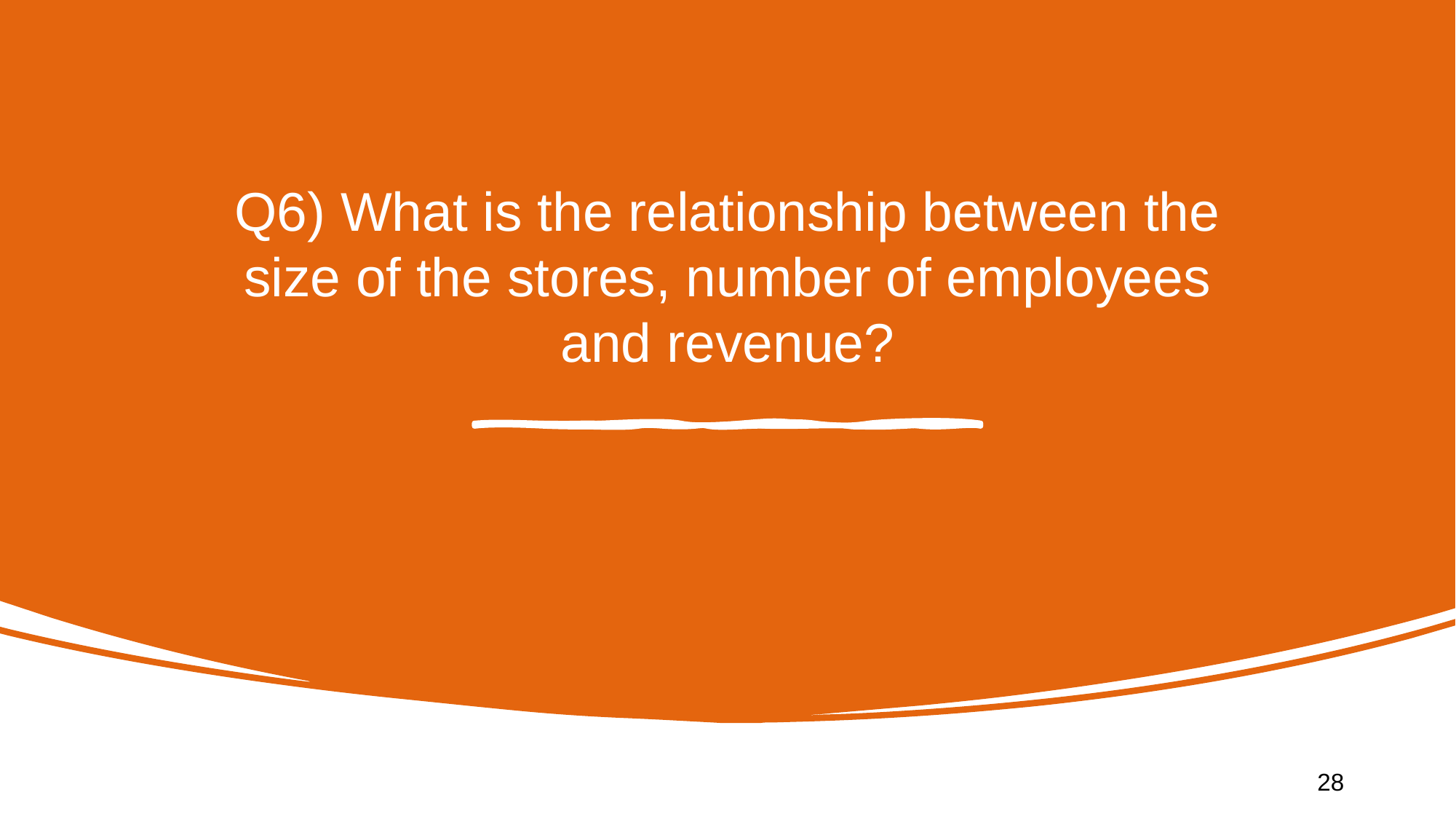

# Q6) What is the relationship between the size of the stores, number of employees and revenue?

28